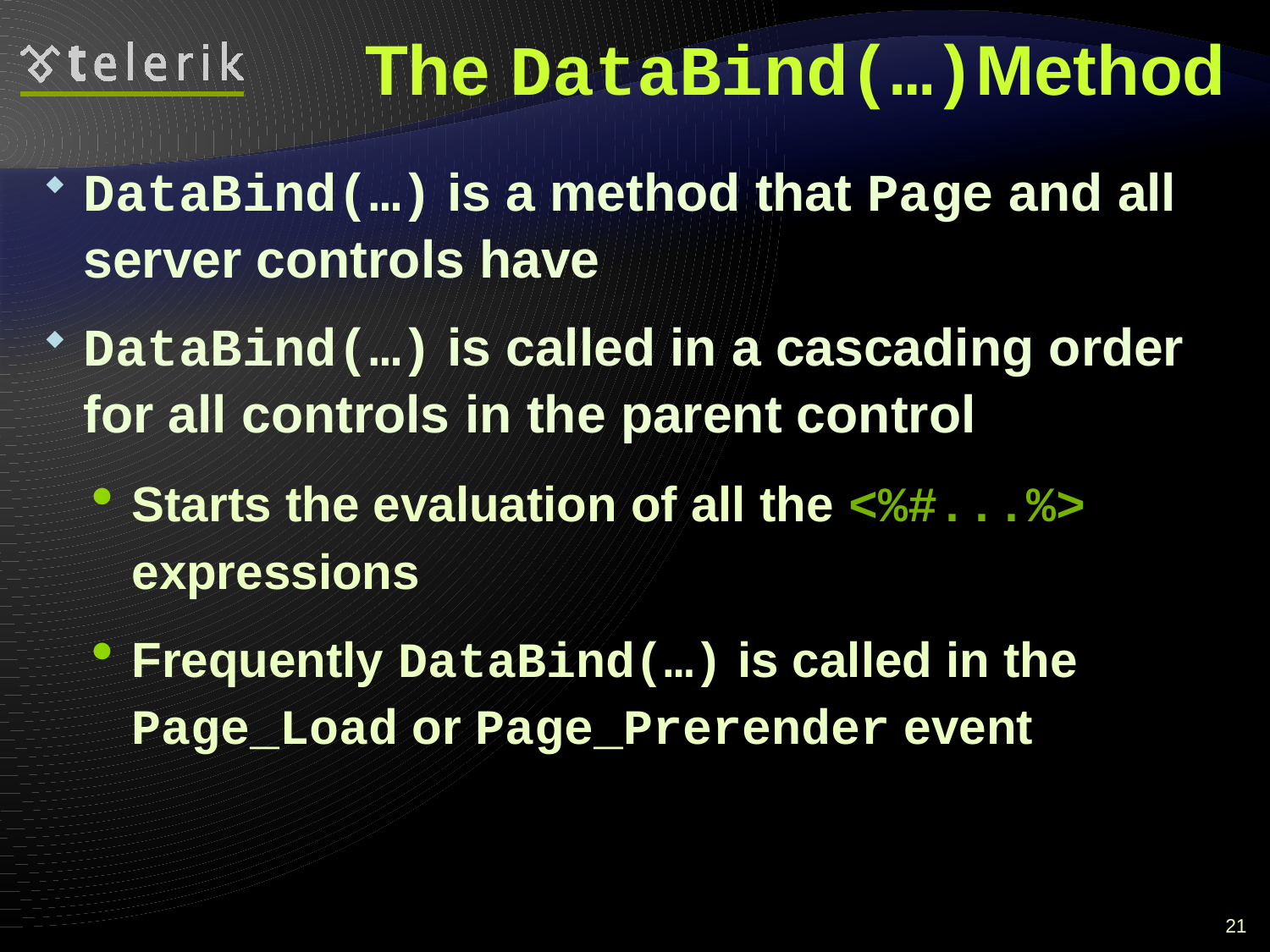

# The DataBind(…)Method
DataBind(…) is a method that Page and all server controls have
DataBind(…) is called in a cascading order for all controls in the parent control
Starts the evaluation of all the <%#...%> expressions
Frequently DataBind(…) is called in the Page_Load or Page_Prerender event

21